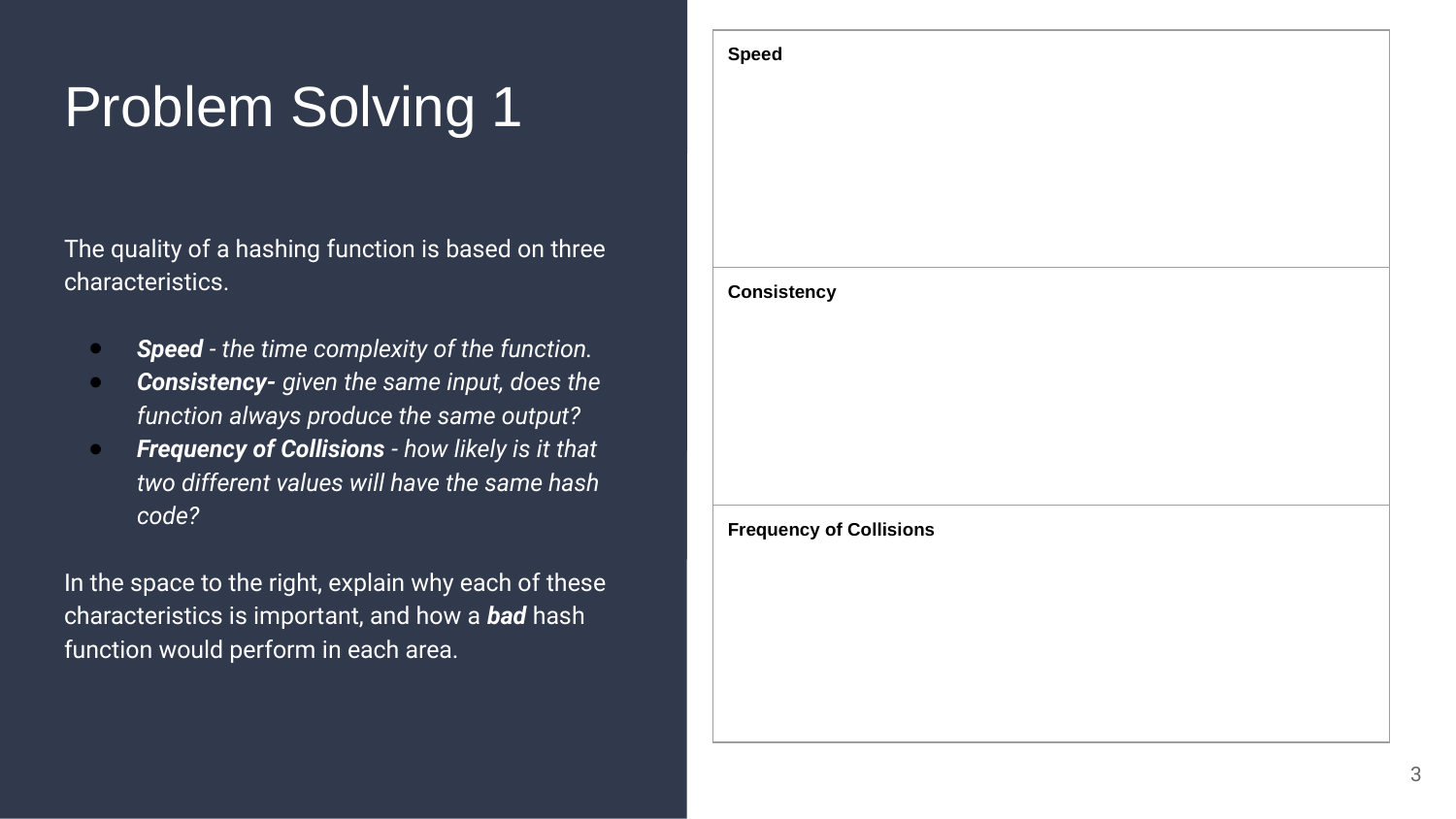

| Speed |
| --- |
| Consistency |
| Frequency of Collisions |
# Problem Solving 1
The quality of a hashing function is based on three characteristics.

Speed - the time complexity of the function.
Consistency- given the same input, does the function always produce the same output?
Frequency of Collisions - how likely is it that two different values will have the same hash code?

In the space to the right, explain why each of these characteristics is important, and how a bad hash function would perform in each area.
3